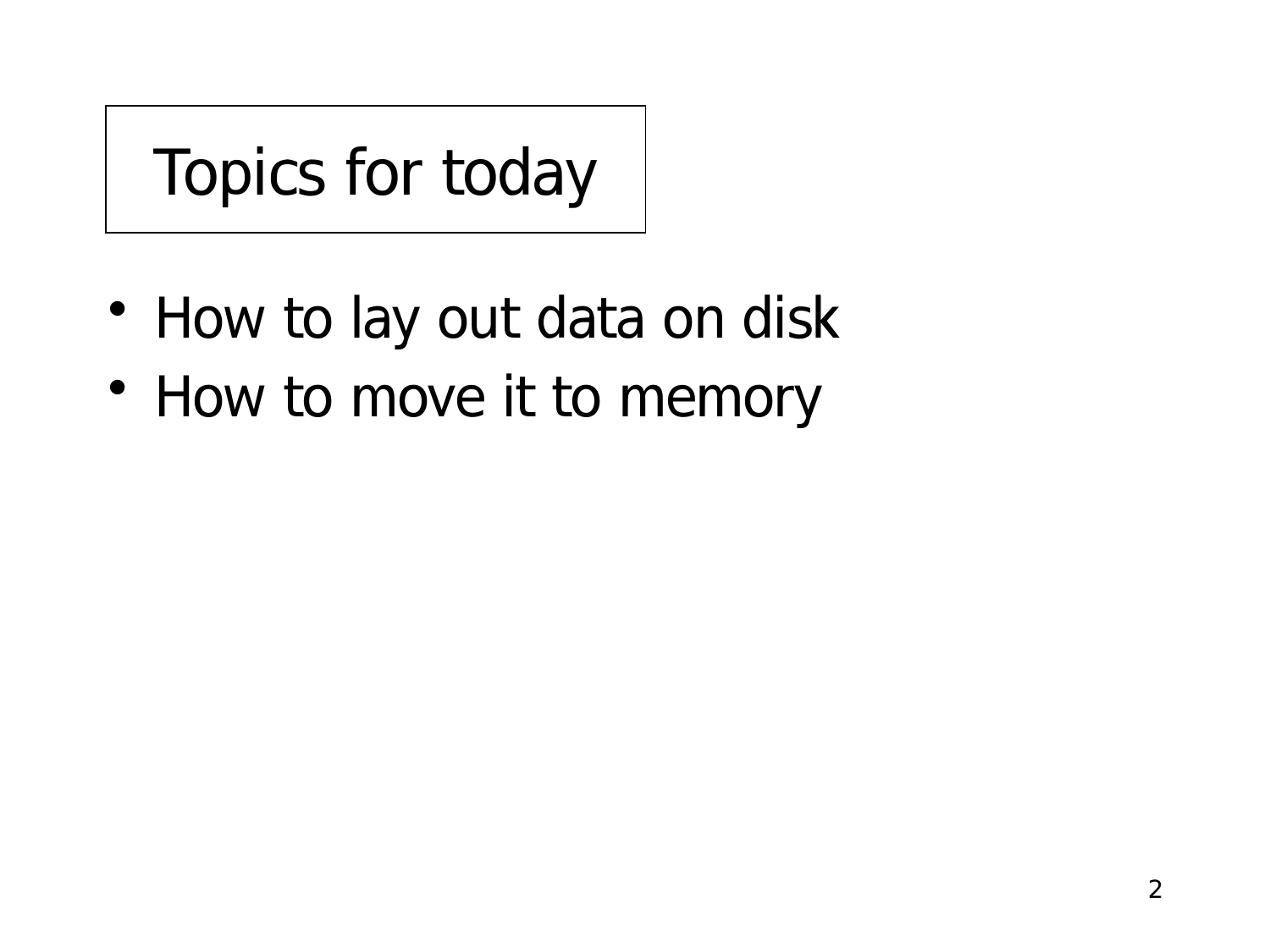

Topics for today
How to lay out data on disk
How to move it to memory
2